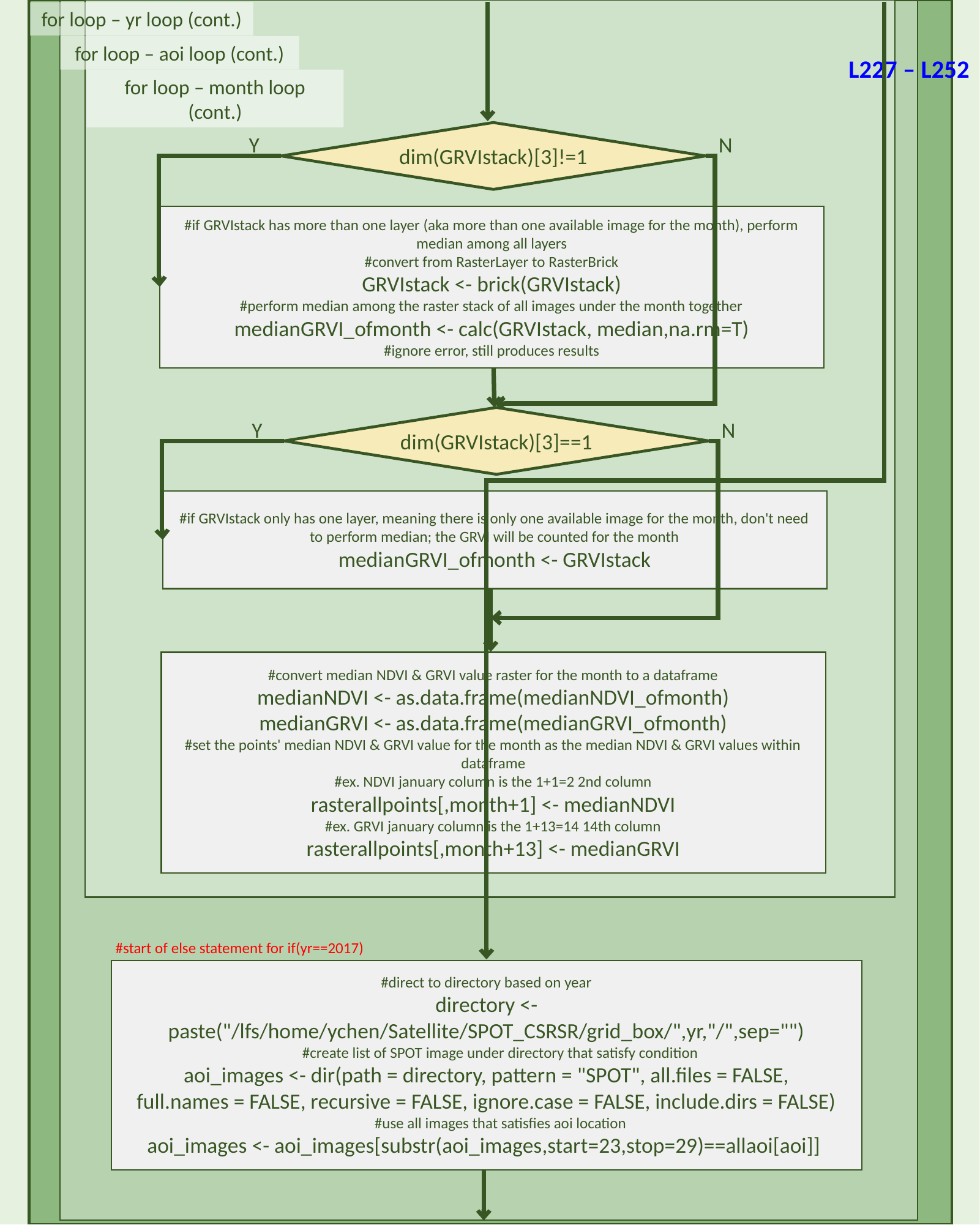

for loop – yr loop (cont.)
for loop – aoi loop (cont.)
L227 – L252
for loop – month loop (cont.)
dim(GRVIstack)[3]!=1
N
Y
#if GRVIstack has more than one layer (aka more than one available image for the month), perform median among all layers
#convert from RasterLayer to RasterBrick
GRVIstack <- brick(GRVIstack)
#perform median among the raster stack of all images under the month together
medianGRVI_ofmonth <- calc(GRVIstack, median,na.rm=T)
#ignore error, still produces results
dim(GRVIstack)[3]==1
N
Y
#if GRVIstack only has one layer, meaning there is only one available image for the month, don't need to perform median; the GRVI will be counted for the month
medianGRVI_ofmonth <- GRVIstack
#convert median NDVI & GRVI value raster for the month to a dataframe
medianNDVI <- as.data.frame(medianNDVI_ofmonth)
medianGRVI <- as.data.frame(medianGRVI_ofmonth)
#set the points' median NDVI & GRVI value for the month as the median NDVI & GRVI values within dataframe
#ex. NDVI january column is the 1+1=2 2nd column
rasterallpoints[,month+1] <- medianNDVI
#ex. GRVI january column is the 1+13=14 14th column
rasterallpoints[,month+13] <- medianGRVI
#start of else statement for if(yr==2017)
#direct to directory based on year
directory <- paste("/lfs/home/ychen/Satellite/SPOT_CSRSR/grid_box/",yr,"/",sep="")
        #create list of SPOT image under directory that satisfy condition
aoi_images <- dir(path = directory, pattern = "SPOT", all.files = FALSE,
full.names = FALSE, recursive = FALSE, ignore.case = FALSE, include.dirs = FALSE)
        #use all images that satisfies aoi location
aoi_images <- aoi_images[substr(aoi_images,start=23,stop=29)==allaoi[aoi]]